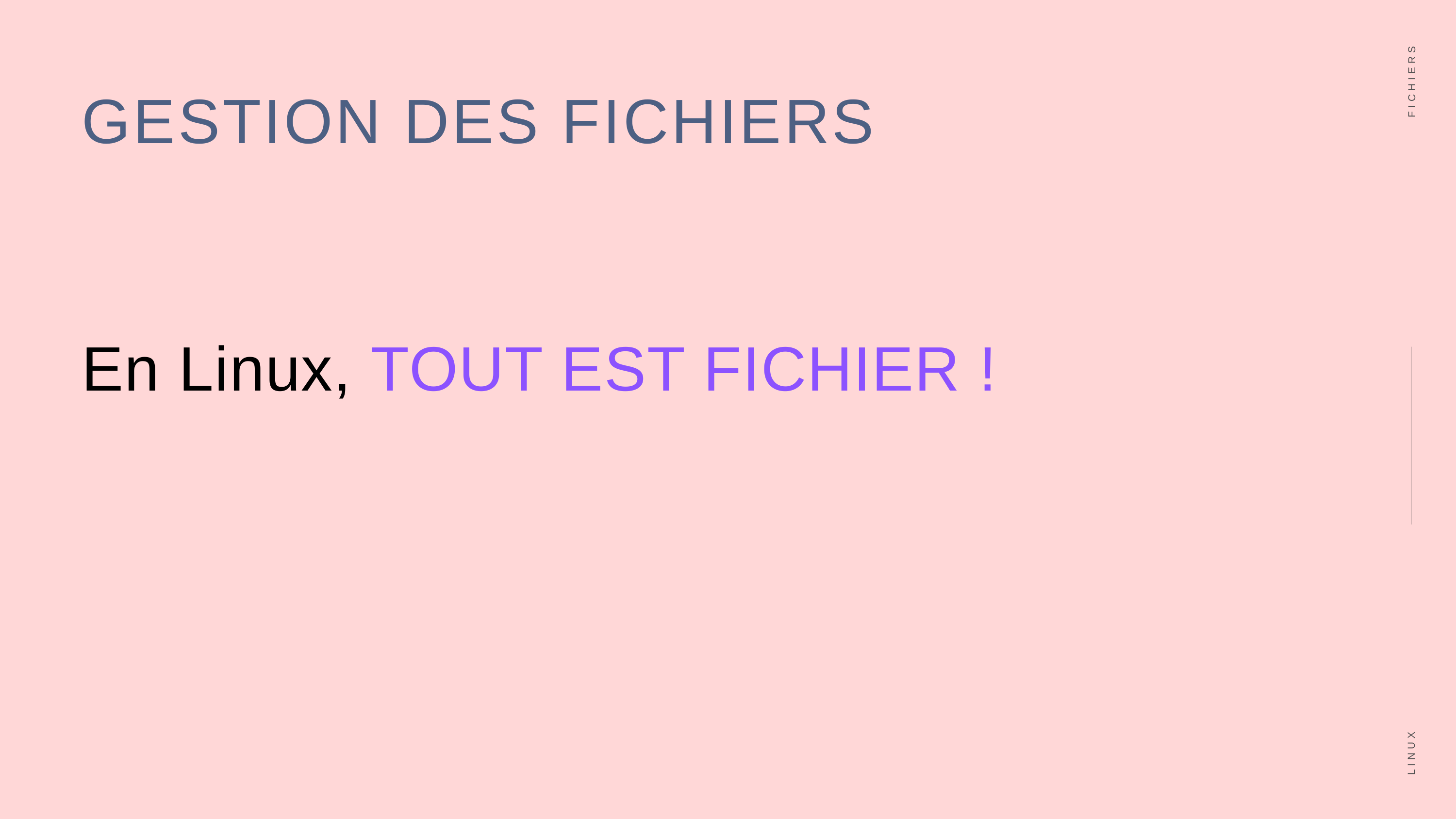

GESTION DES FICHIERS
FICHIERS
En Linux, TOUT EST FICHIER !

LINUX